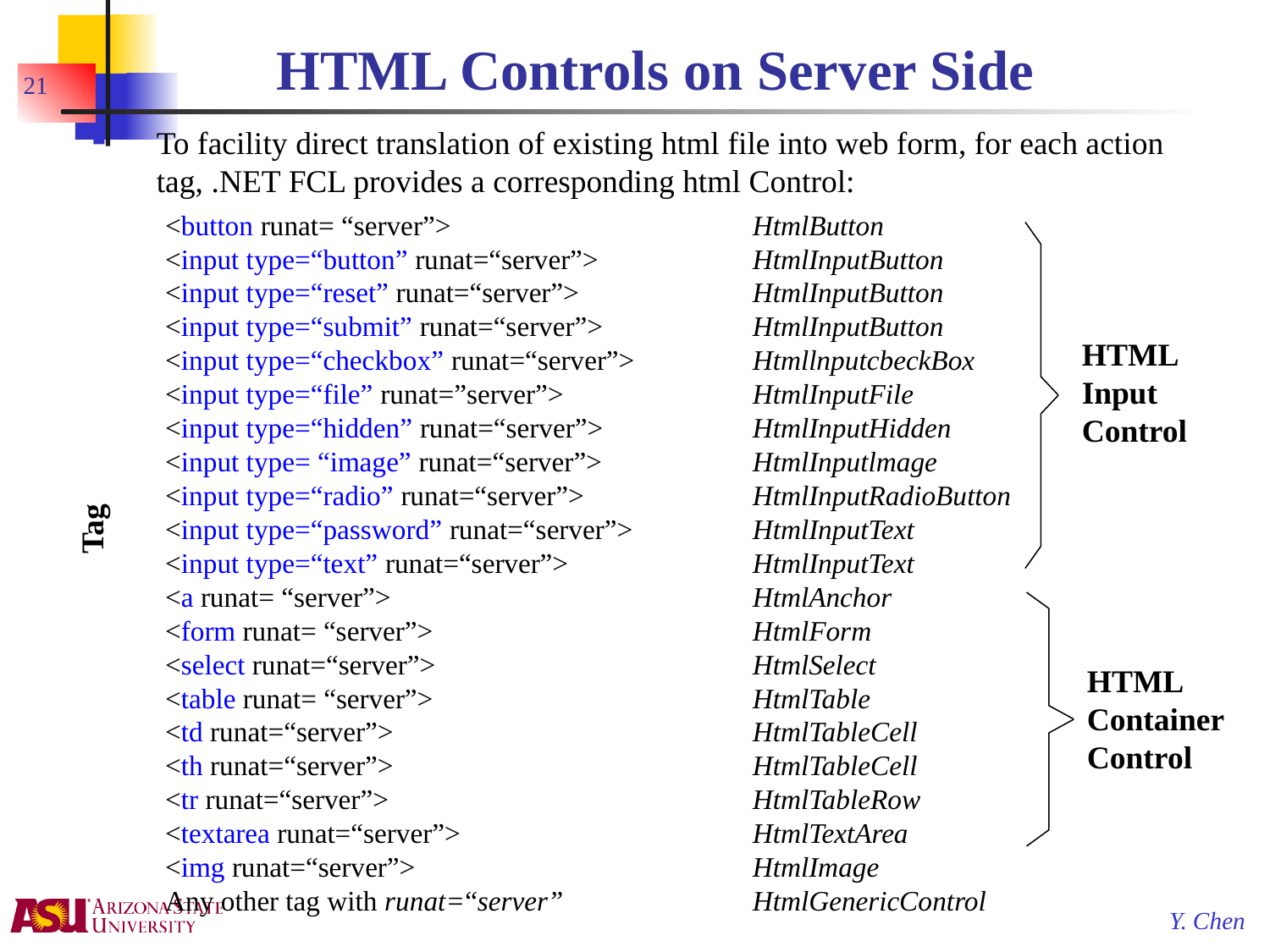

# HTML Controls on Server Side
21
To facility direct translation of existing html file into web form, for each action tag, .NET FCL provides a corresponding html Control:
<button runat= “server”>	HtmlButton
<input type=“button” runat=“server”>	HtmlInputButton
<input type=“reset” runat=“server”>	HtmlInputButton
<input type=“submit” runat=“server”>	HtmlInputButton
<input type=“checkbox” runat=“server”>	HtmllnputcbeckBox
<input type=“file” runat=”server”>	HtmlInputFile
<input type=“hidden” runat=“server”>	HtmlInputHidden
<input type= “image” runat=“server”>	HtmlInputlmage
<input type=“radio” runat=“server”>	HtmlInputRadioButton
<input type=“password” runat=“server”>	HtmlInputText
<input type=“text” runat=“server”>	HtmlInputText
<a runat= “server”>	HtmlAnchor
<form runat= “server”>	HtmlForm
<select runat=“server”>	HtmlSelect
<table runat= “server”>	HtmlTable
<td runat=“server”>	HtmlTableCell
<th runat=“server”>	HtmlTableCell
<tr runat=“server”>	HtmlTableRow
<textarea runat=“server”>	HtmlTextArea
<img runat=“server”>	HtmlImage
Any other tag with runat=“server”	HtmlGenericControl

HTML
Input
Control
Tag

HTML
Container
Control